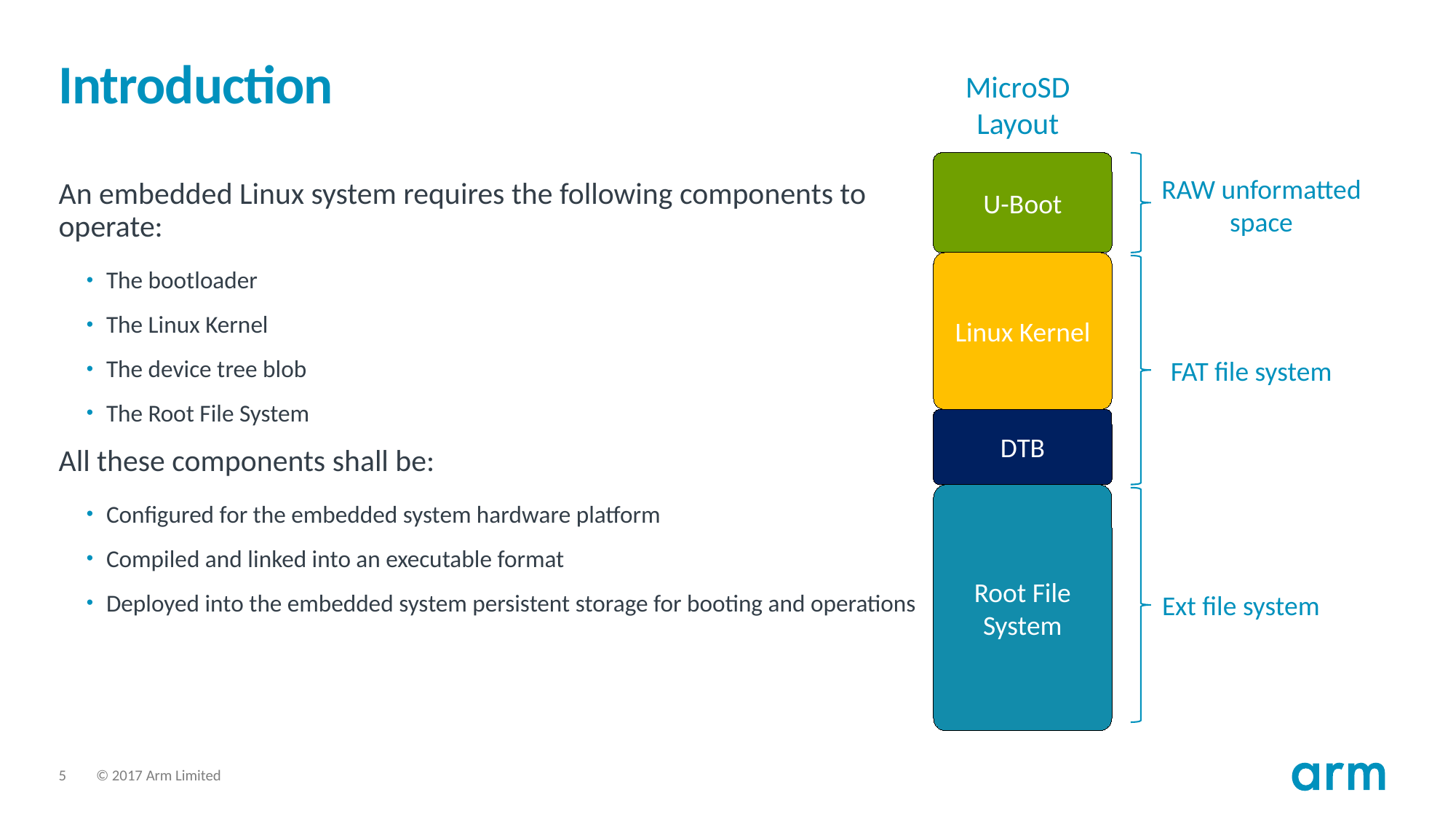

# Introduction
MicroSD Layout
U-Boot

RAW unformatted space
An embedded Linux system requires the following components to operate:
The bootloader
The Linux Kernel
The device tree blob
The Root File System
All these components shall be:
Configured for the embedded system hardware platform
Compiled and linked into an executable format
Deployed into the embedded system persistent storage for booting and operations

Linux Kernel

FAT file system
DTB
Root File System

Ext file system